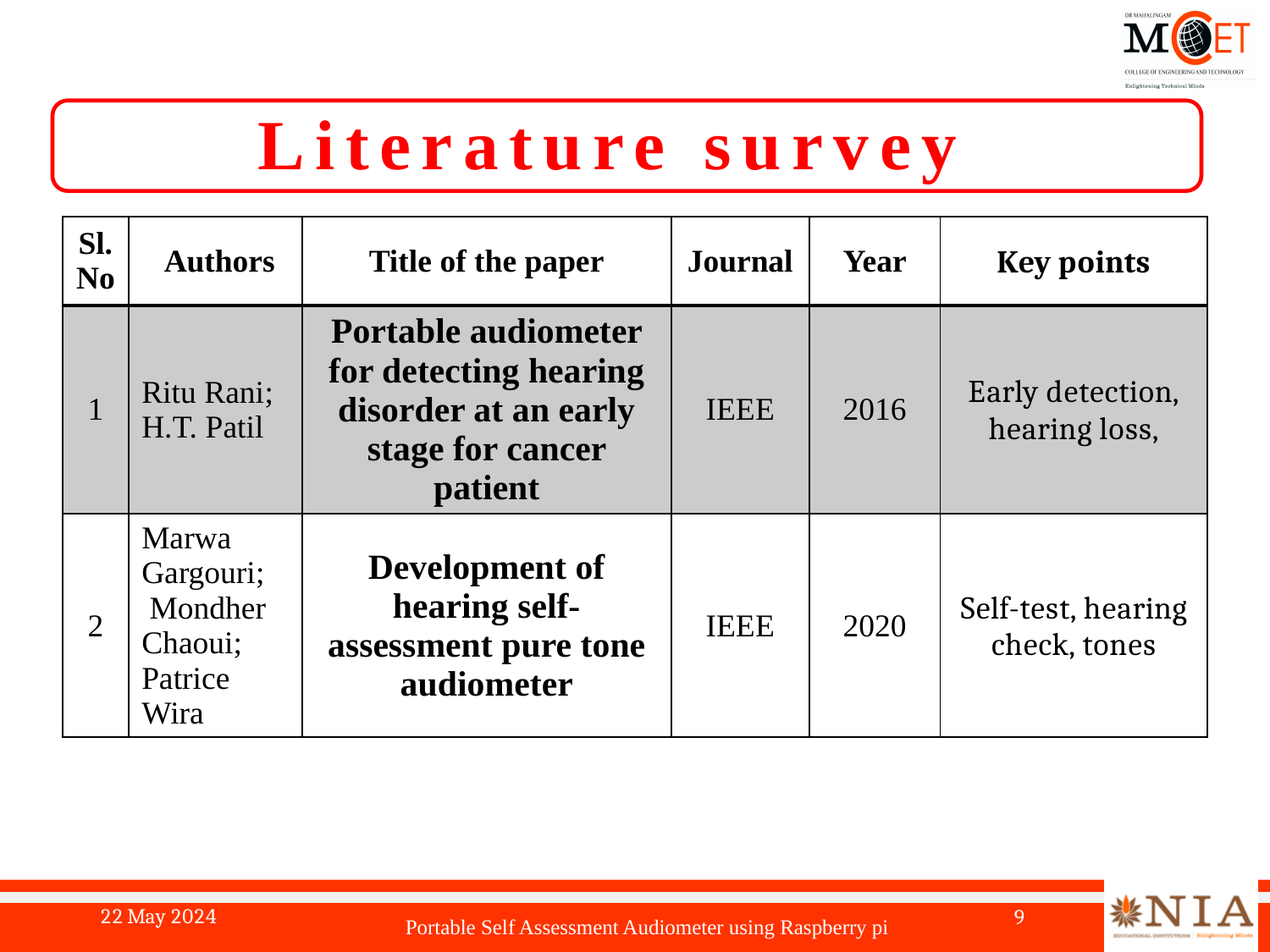

# Literature survey
| Sl. No | Authors | Title of the paper | Journal | Year | Key points |
| --- | --- | --- | --- | --- | --- |
| 1 | Ritu Rani;  H.T. Patil | Portable audiometer for detecting hearing disorder at an early stage for cancer patient | IEEE | 2016 | Early detection, hearing loss, |
| 2 | Marwa Gargouri;  Mondher Chaoui;  Patrice Wira | Development of hearing self-assessment pure tone audiometer | IEEE | 2020 | Self-test, hearing check, tones |
Portable Self Assessment Audiometer using Raspberry pi
22 May 2024
9